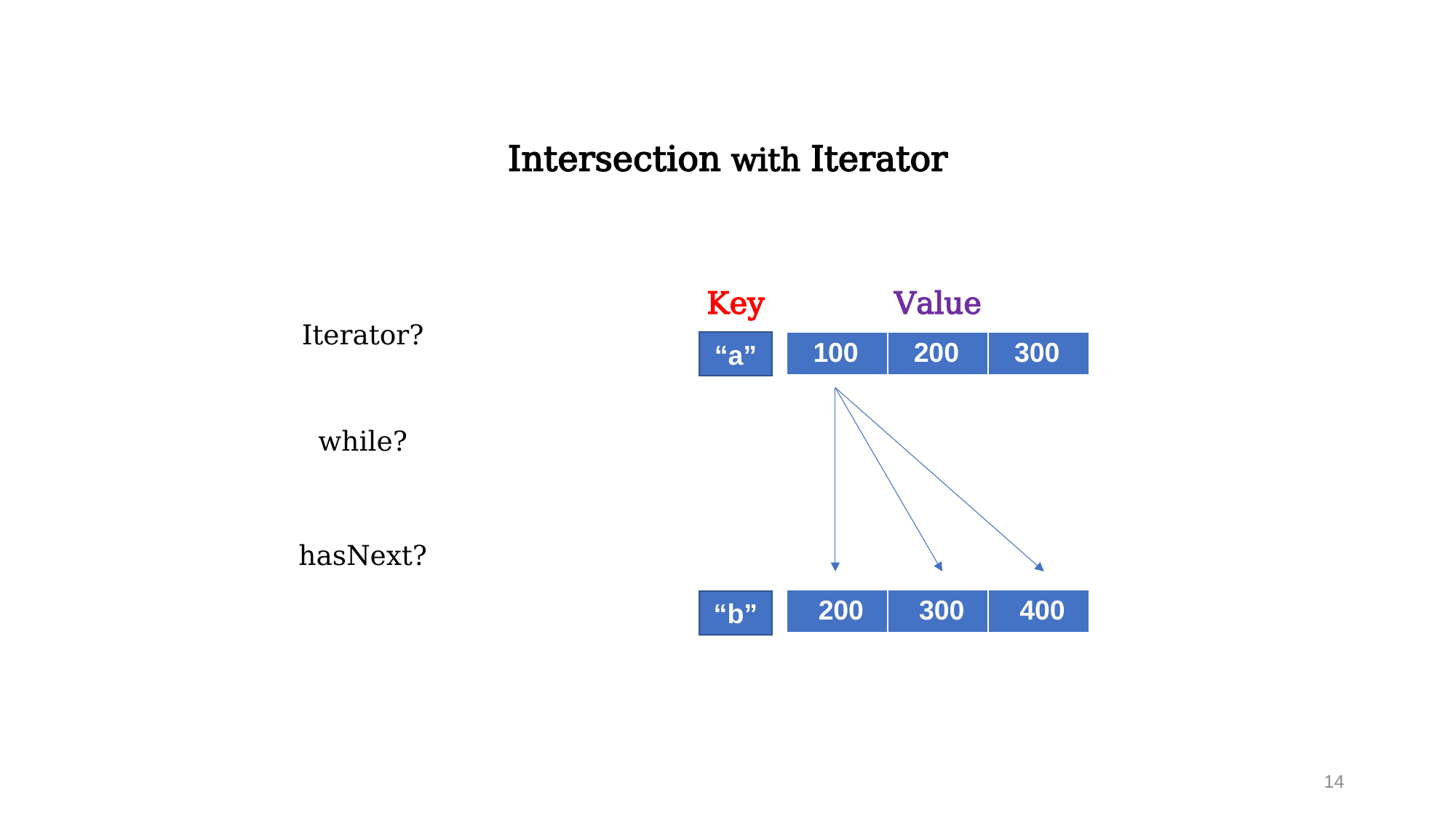

Intersection with Iterator
Key
Value
Iterator?
| 100 | 200 | 300 |
| --- | --- | --- |
“a”
while?
hasNext?
| 200 | 300 | 400 |
| --- | --- | --- |
“b”
14